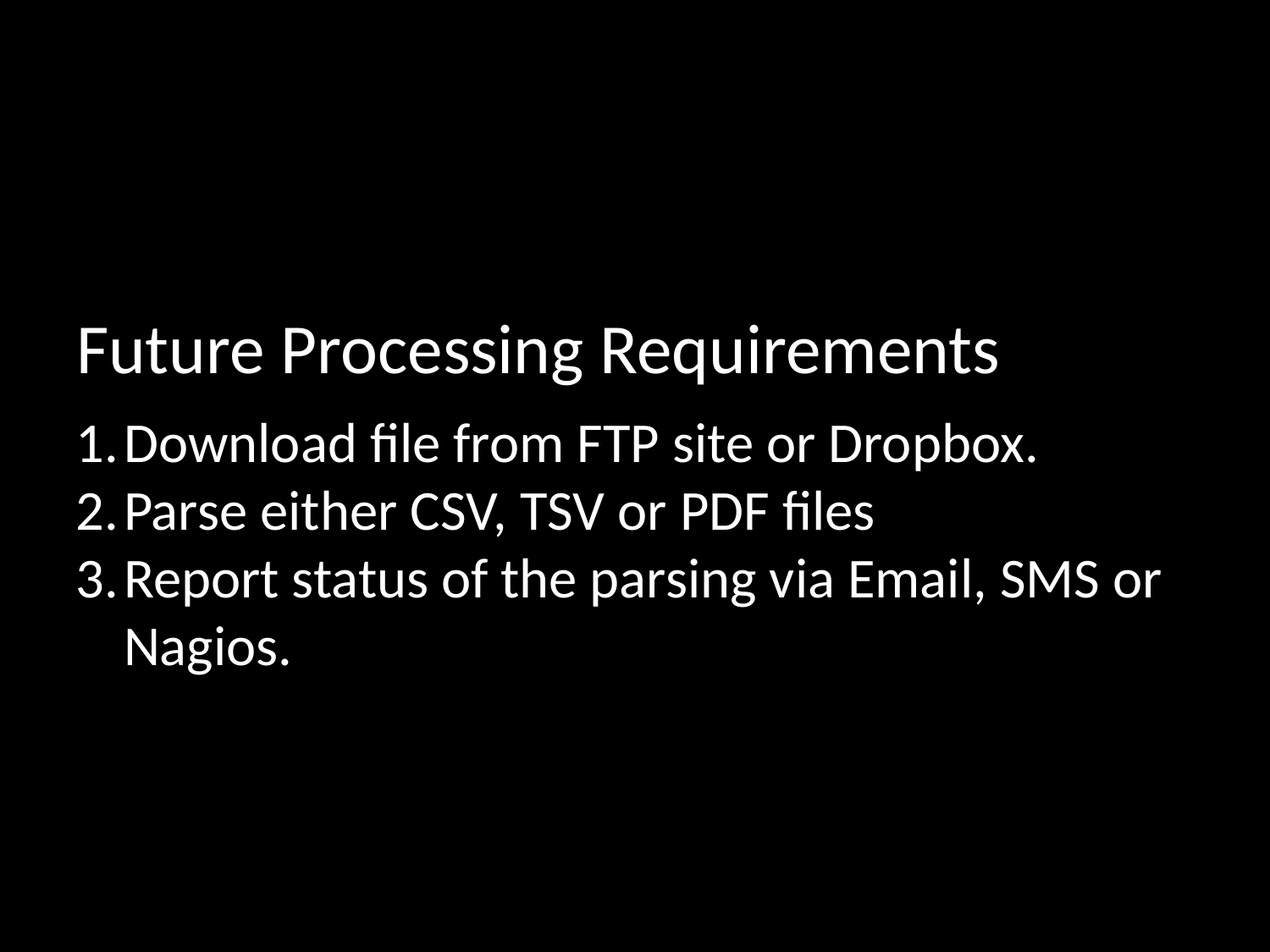

# Future Processing Requirements
Download file from FTP site or Dropbox.
Parse either CSV, TSV or PDF files
Report status of the parsing via Email, SMS or Nagios.